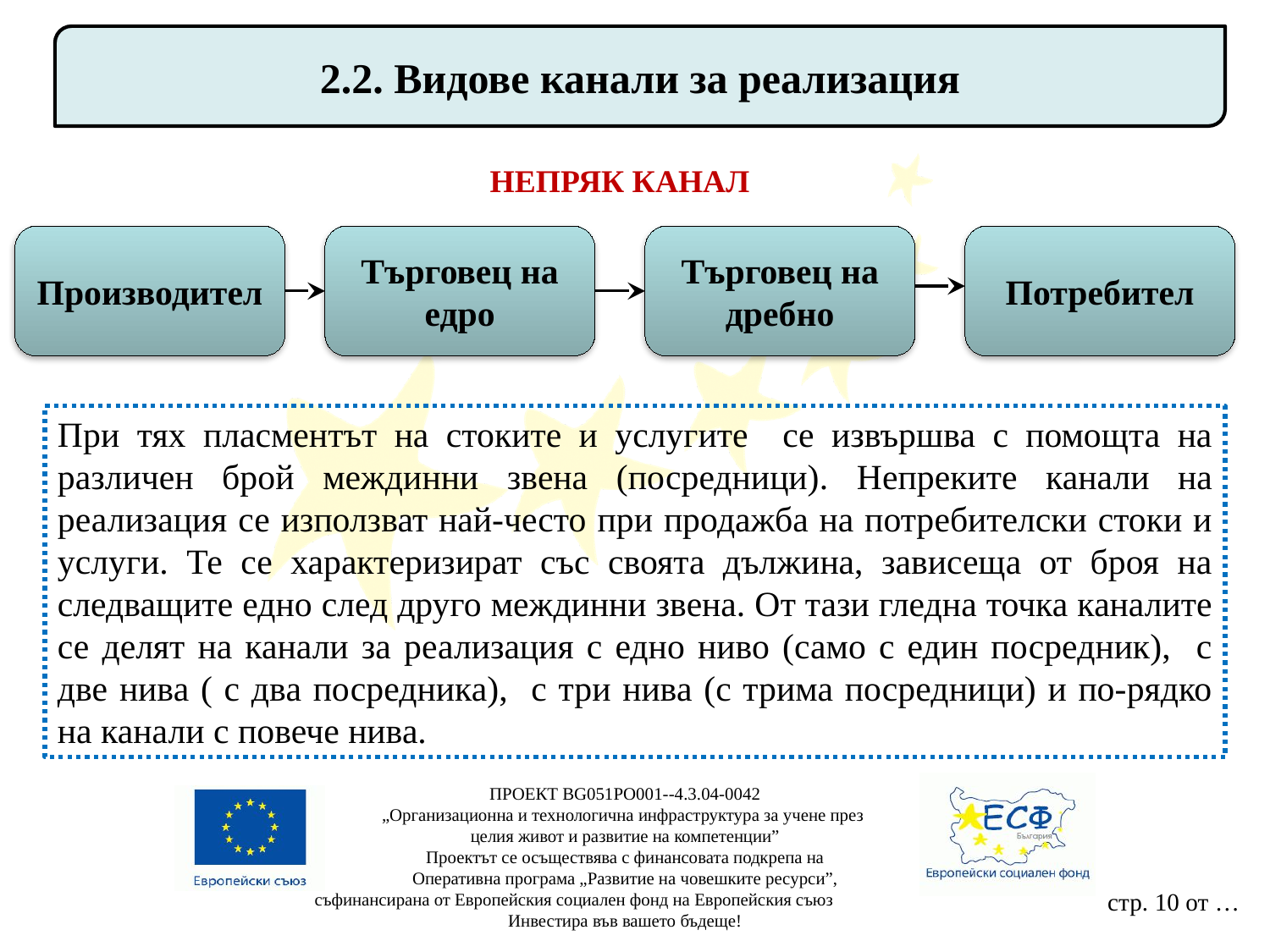

2.2. Видове канали за реализация

НЕПРЯК КАНАЛ
Производител
Търговец на едро
Търговец на дребно
Потребител

При тях пласментът на стоките и услугите  се извършва с помощта на различен брой междинни звена (посредници). Непреките канали на реализация се използват най-често при продажба на потребителски стоки и услуги. Те се характеризират със своята дължина, зависеща от броя на следващите едно след друго междинни звена. От тази гледна точка каналите се делят на канали за реализация с едно ниво (само с един посредник),  с две нива ( с два посредника),  с три нива (с трима посредници) и по-рядко на канали с повече нива.
ПРОЕКТ BG051PO001--4.3.04-0042
„Организационна и технологична инфраструктура за учене през
целия живот и развитие на компетенции”
Проектът се осъществява с финансовата подкрепа на
Оперативна програма „Развитие на човешките ресурси”,
съфинансирана от Европейския социален фонд на Европейския съюз
Инвестира във вашето бъдеще!